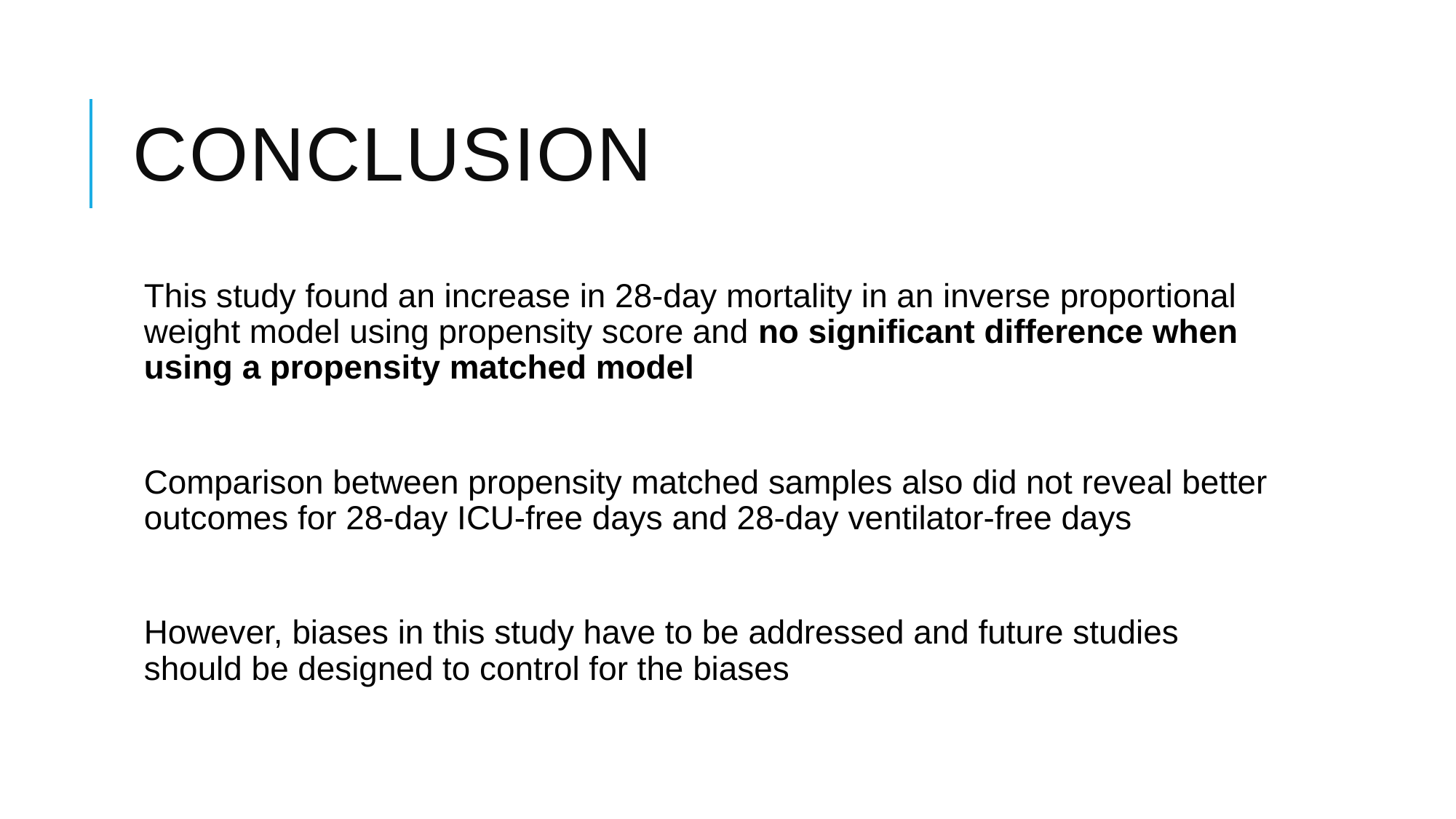

# Conclusion
This study found an increase in 28-day mortality in an inverse proportional weight model using propensity score and no significant difference when using a propensity matched model

Comparison between propensity matched samples also did not reveal better outcomes for 28-day ICU-free days and 28-day ventilator-free days

However, biases in this study have to be addressed and future studies should be designed to control for the biases